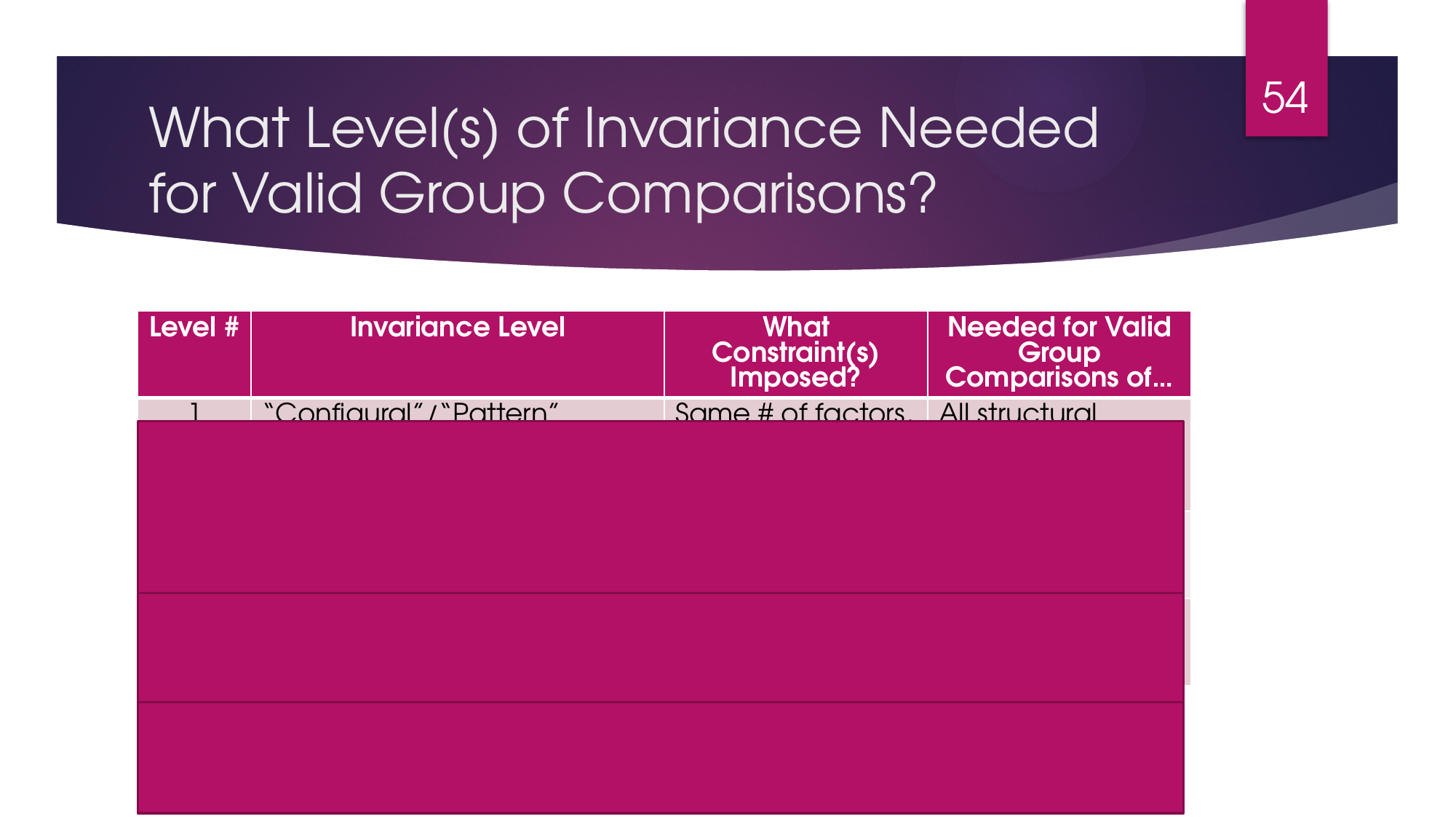

54
# What Level(s) of Invariance Needed for Valid Group Comparisons?
| Level # | Invariance Level | What Constraint(s) Imposed? | Needed for Valid Group Comparisons of… |
| --- | --- | --- | --- |
| 1 | “Configural”/“Pattern” | Same # of factors, and same pattern of items loading onto factors | All structural parameters |
| 2 | “Weak”/ “Loading”/ “Metric” | 1 + equivalent factor loadings | Variances, covariances, and regression slopes |
| 3 | “Strong”/“Intercept” | 1 + 2 + equivalent intercepts | Means |